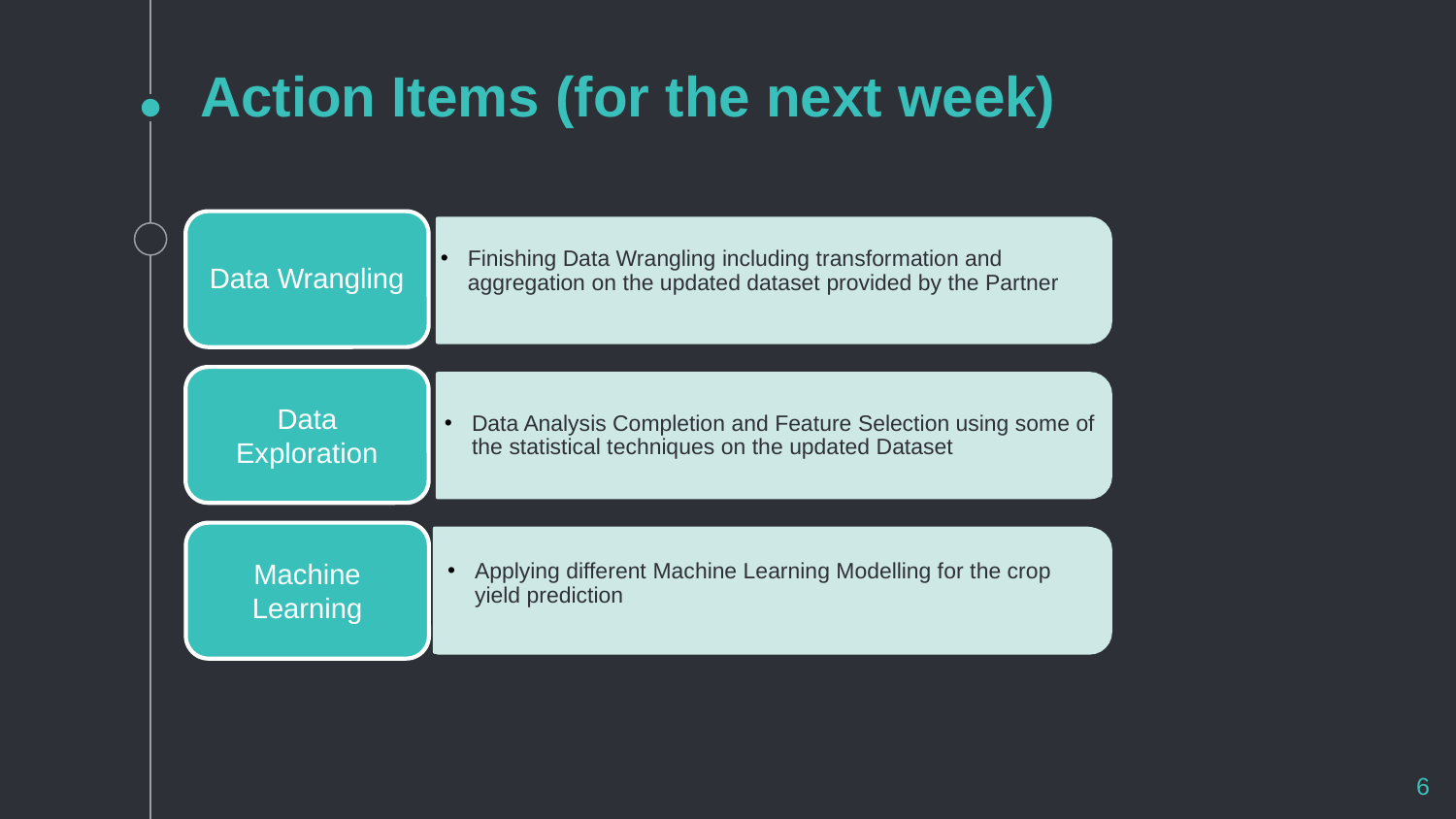

# Action Items (for the next week)

Data Wrangling

Finishing Data Wrangling including transformation and aggregation on the updated dataset provided by the Partner

Data Exploration

Data Analysis Completion and Feature Selection using some of the statistical techniques on the updated Dataset

Machine Learning
Applying different Machine Learning Modelling for the crop yield prediction

6